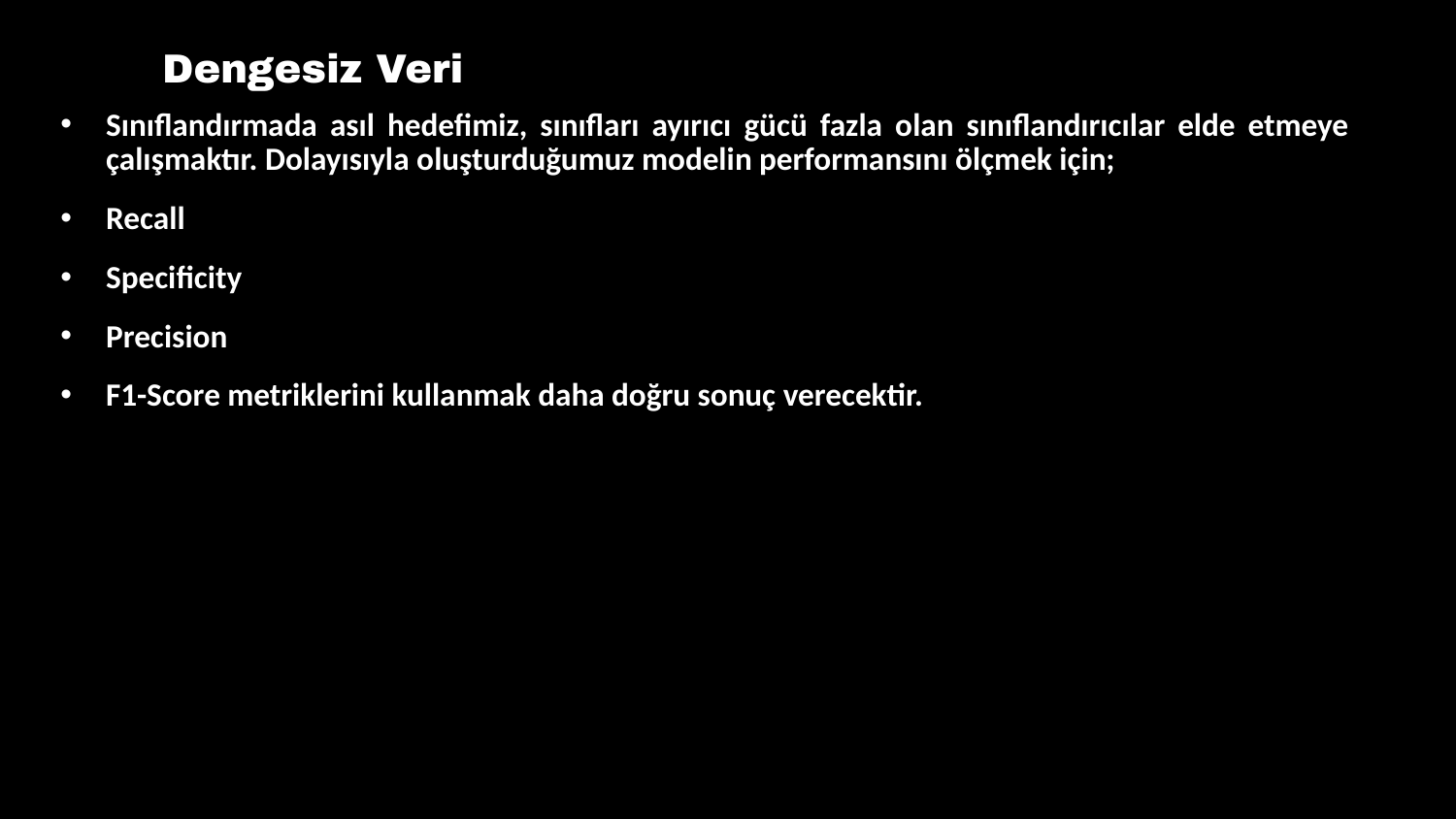

# Dengesiz Veri
Sınıflandırmada asıl hedefimiz, sınıfları ayırıcı gücü fazla olan sınıflandırıcılar elde etmeye çalışmaktır. Dolayısıyla oluşturduğumuz modelin performansını ölçmek için;
Recall
Specificity
Precision
F1-Score metriklerini kullanmak daha doğru sonuç verecektir.